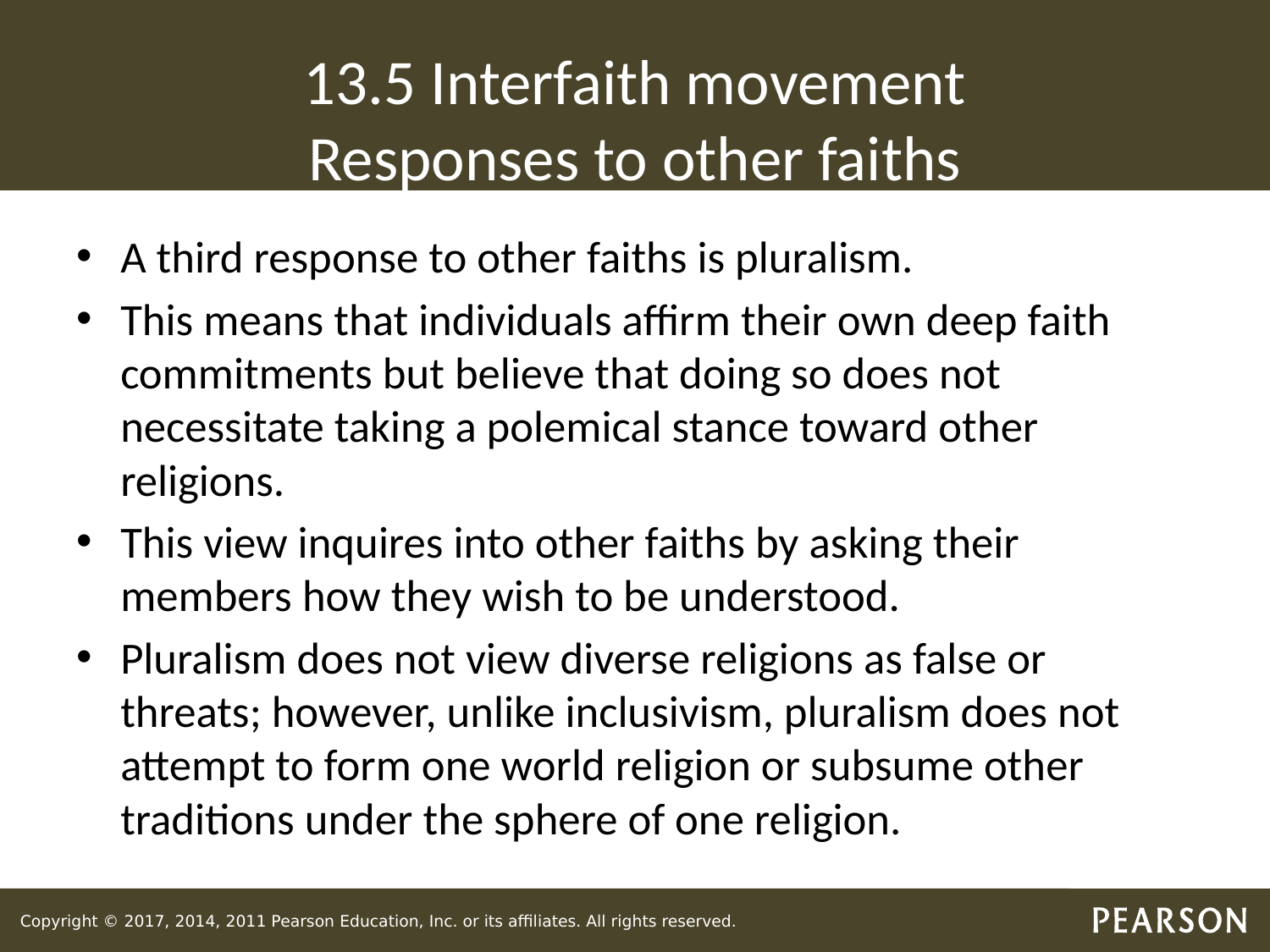

# 13.5 Interfaith movement Responses to other faiths
A third response to other faiths is pluralism.
This means that individuals affirm their own deep faith commitments but believe that doing so does not necessitate taking a polemical stance toward other religions.
This view inquires into other faiths by asking their members how they wish to be understood.
Pluralism does not view diverse religions as false or threats; however, unlike inclusivism, pluralism does not attempt to form one world religion or subsume other traditions under the sphere of one religion.